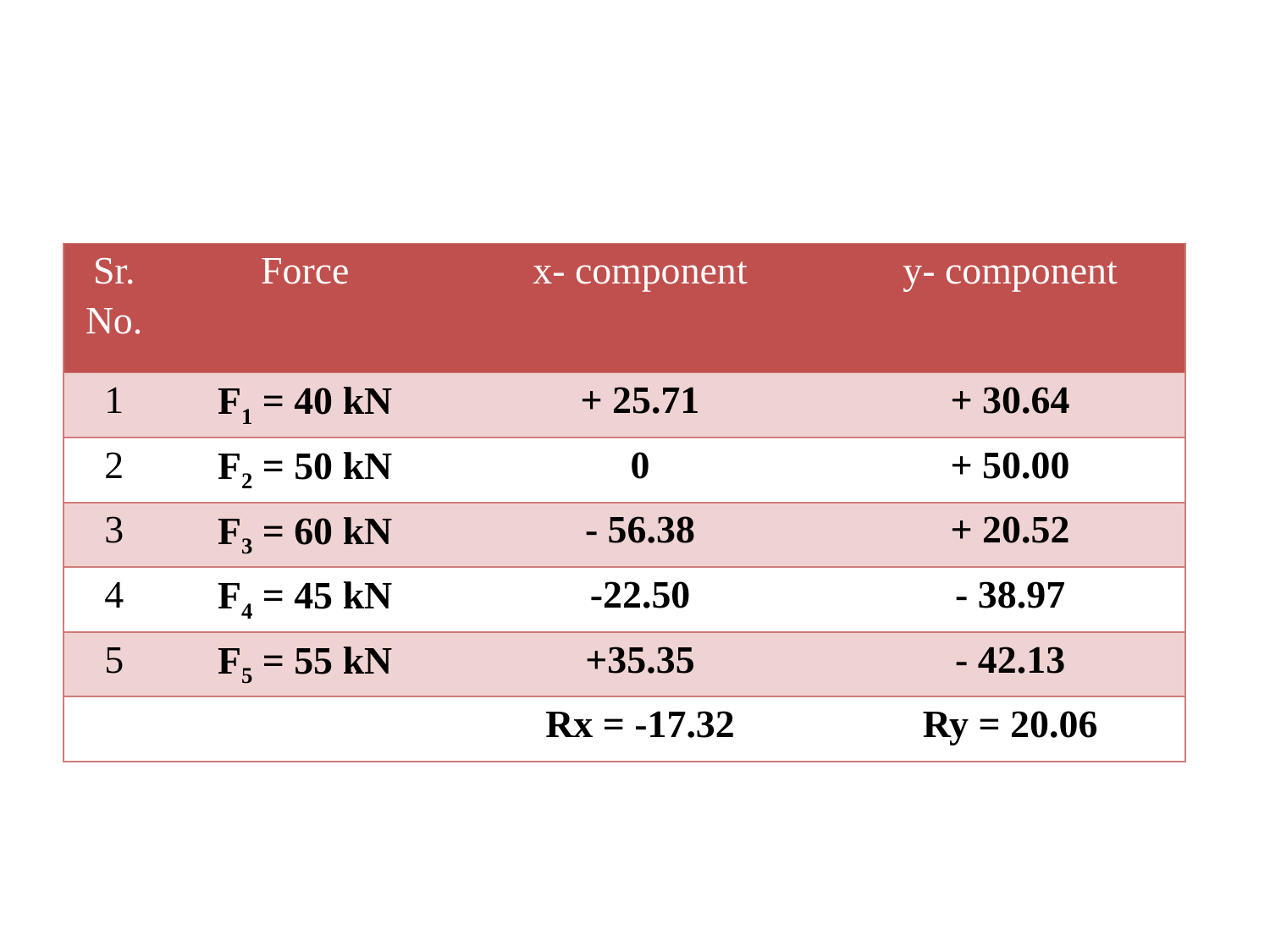

| Sr. No. | Force | x- component | y- component |
| --- | --- | --- | --- |
| 1 | F1 = 40 kN | + 25.71 | + 30.64 |
| 2 | F2 = 50 kN | 0 | + 50.00 |
| 3 | F3 = 60 kN | - 56.38 | + 20.52 |
| 4 | F4 = 45 kN | -22.50 | - 38.97 |
| 5 | F5 = 55 kN | +35.35 | - 42.13 |
|  |  | Rx = -17.32 | Ry = 20.06 |